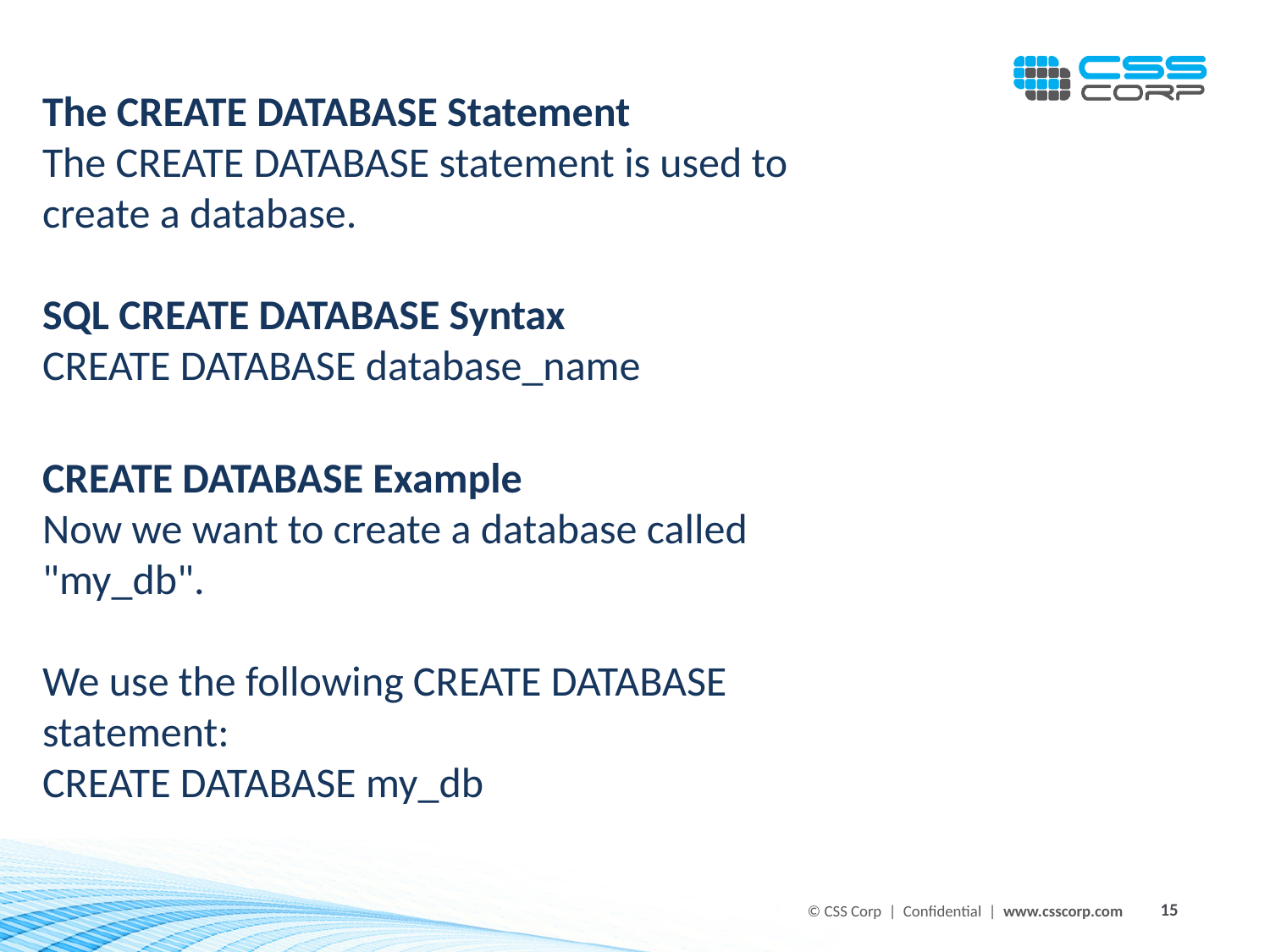

The CREATE DATABASE Statement
The CREATE DATABASE statement is used to create a database.

SQL CREATE DATABASE Syntax
CREATE DATABASE database_name

CREATE DATABASE Example
Now we want to create a database called "my_db".

We use the following CREATE DATABASE statement:
CREATE DATABASE my_db